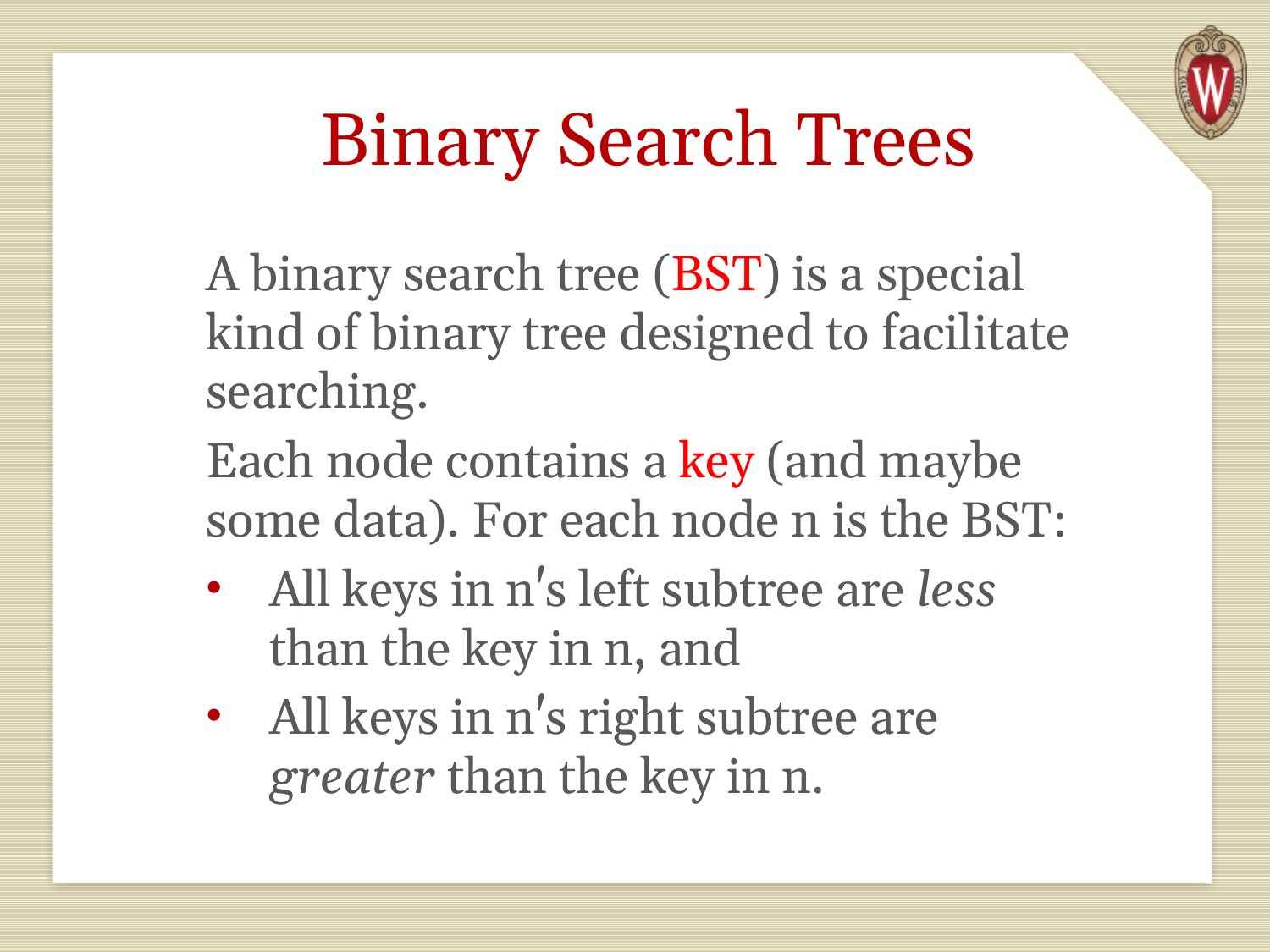

# Binary Search Trees
A binary search tree (BST) is a special kind of binary tree designed to facilitate searching.
Each node contains a key (and maybe some data). For each node n is the BST:
All keys in n's left subtree are less than the key in n, and
All keys in n's right subtree are greater than the key in n.